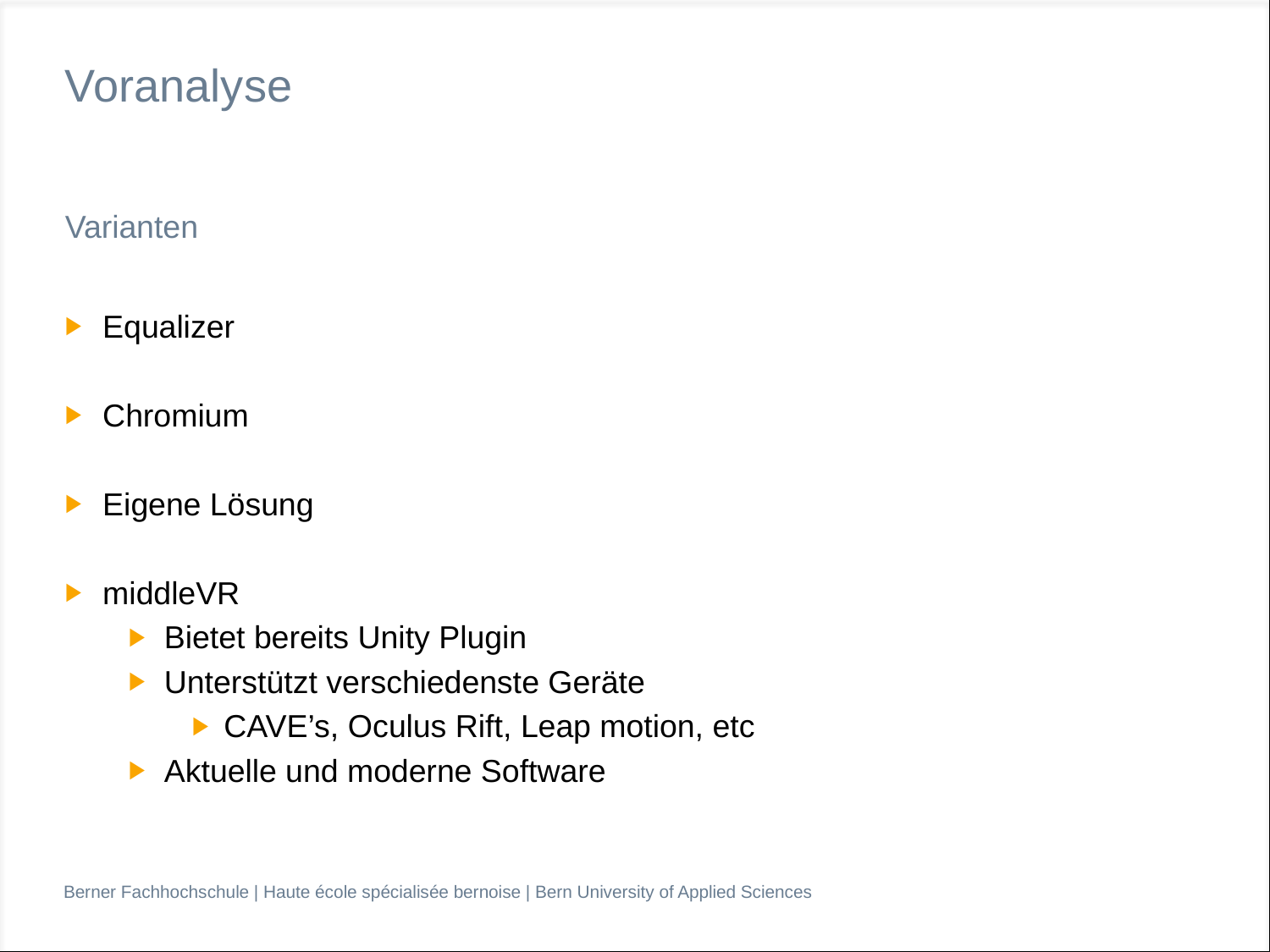

# Voranalyse
Varianten
Equalizer

Chromium

Eigene Lösung

middleVR
Bietet bereits Unity Plugin
Unterstützt verschiedenste Geräte
CAVE’s, Oculus Rift, Leap motion, etc
Aktuelle und moderne Software